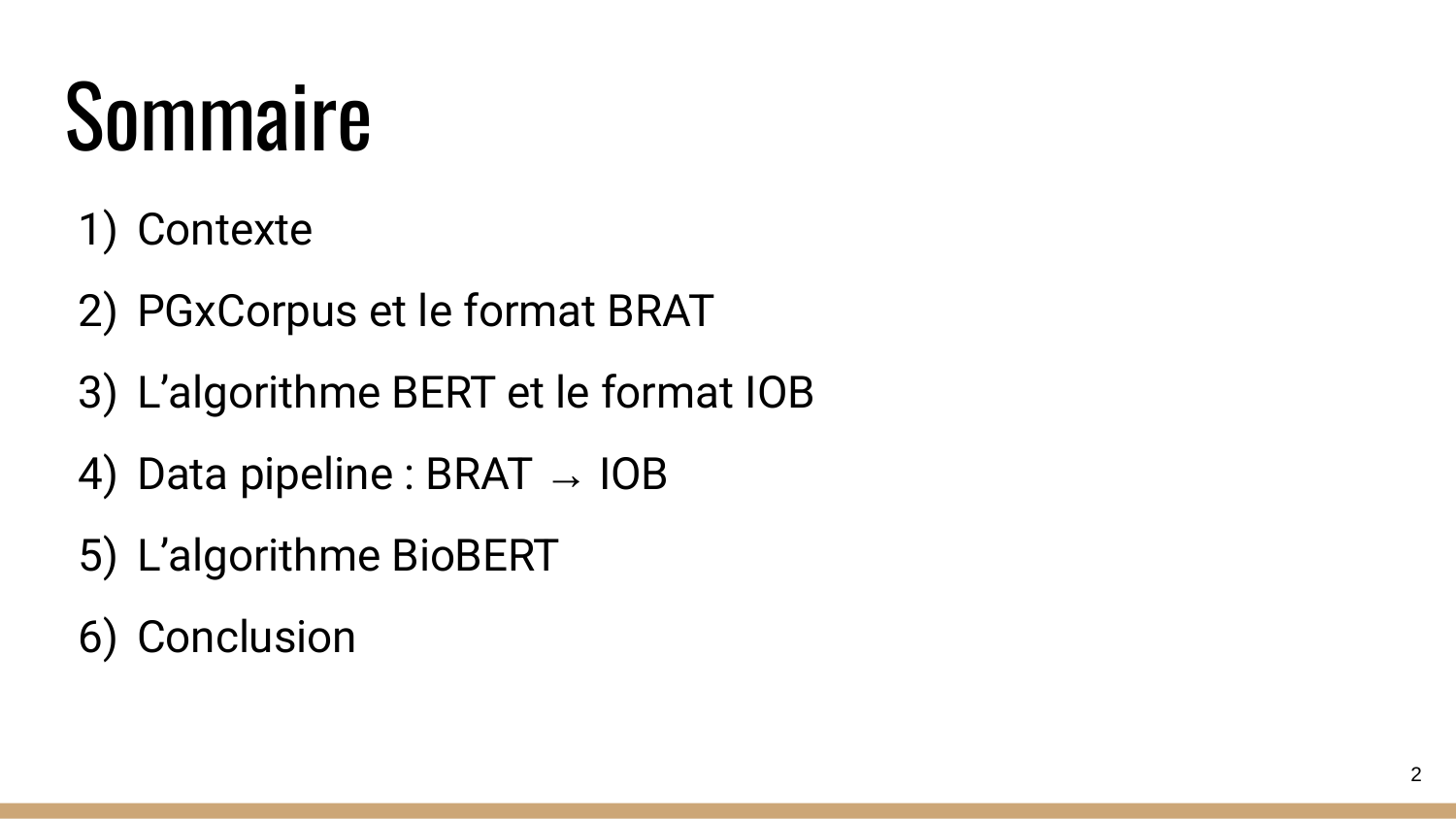

# Sommaire
Contexte
PGxCorpus et le format BRAT
L’algorithme BERT et le format IOB
Data pipeline : BRAT → IOB
L’algorithme BioBERT
Conclusion
2